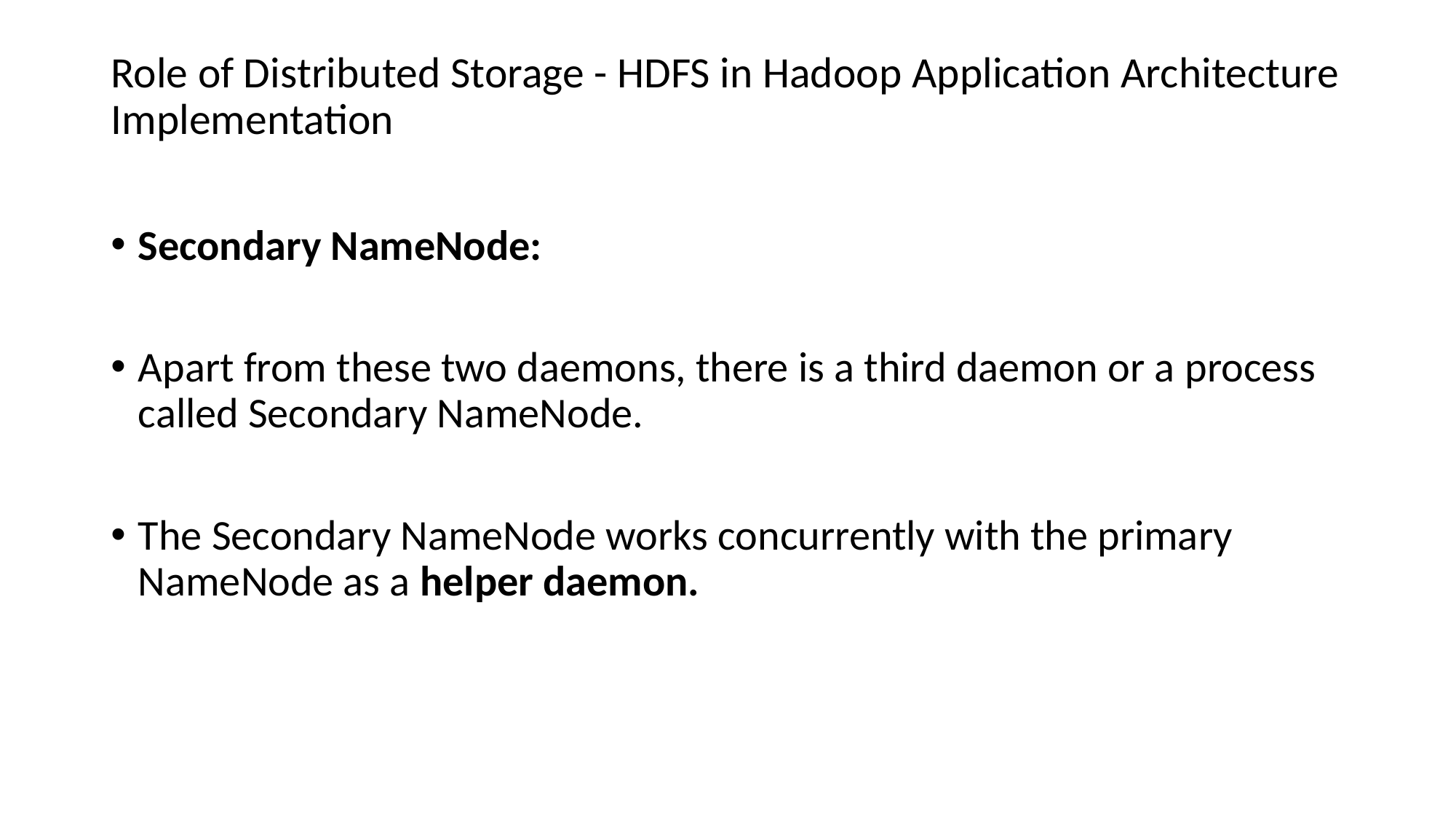

# Role of Distributed Storage - HDFS in Hadoop Application Architecture Implementation
Secondary NameNode:

Apart from these two daemons, there is a third daemon or a process called Secondary NameNode.

The Secondary NameNode works concurrently with the primary NameNode as a helper daemon.